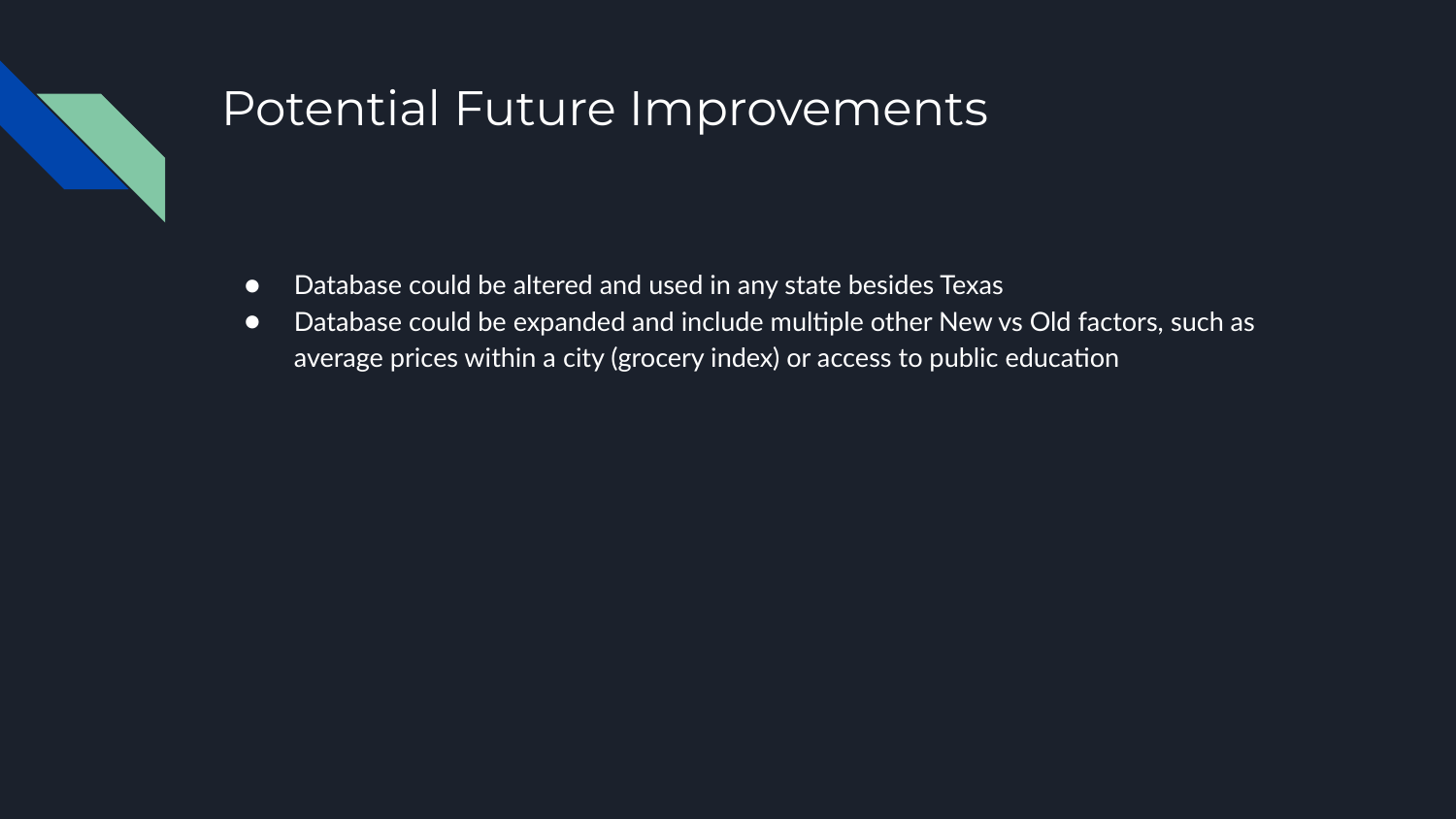

# Potential Future Improvements
Database could be altered and used in any state besides Texas
Database could be expanded and include multiple other New vs Old factors, such as average prices within a city (grocery index) or access to public education